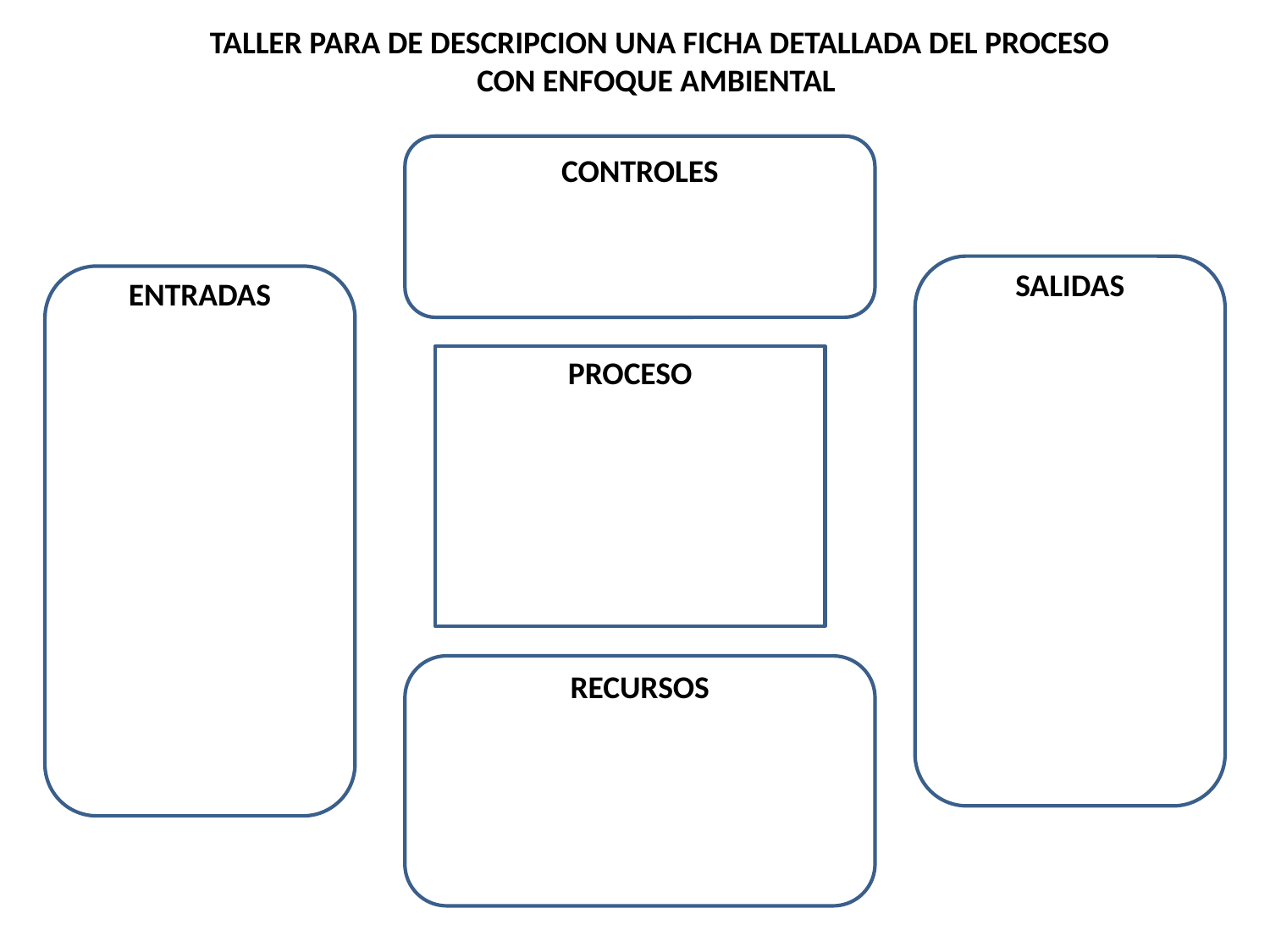

TALLER PARA DE DESCRIPCION UNA FICHA DETALLADA DEL PROCESO
CON ENFOQUE AMBIENTAL

CONTROLES

SALIDAS

ENTRADAS

PROCESO

RECURSOS